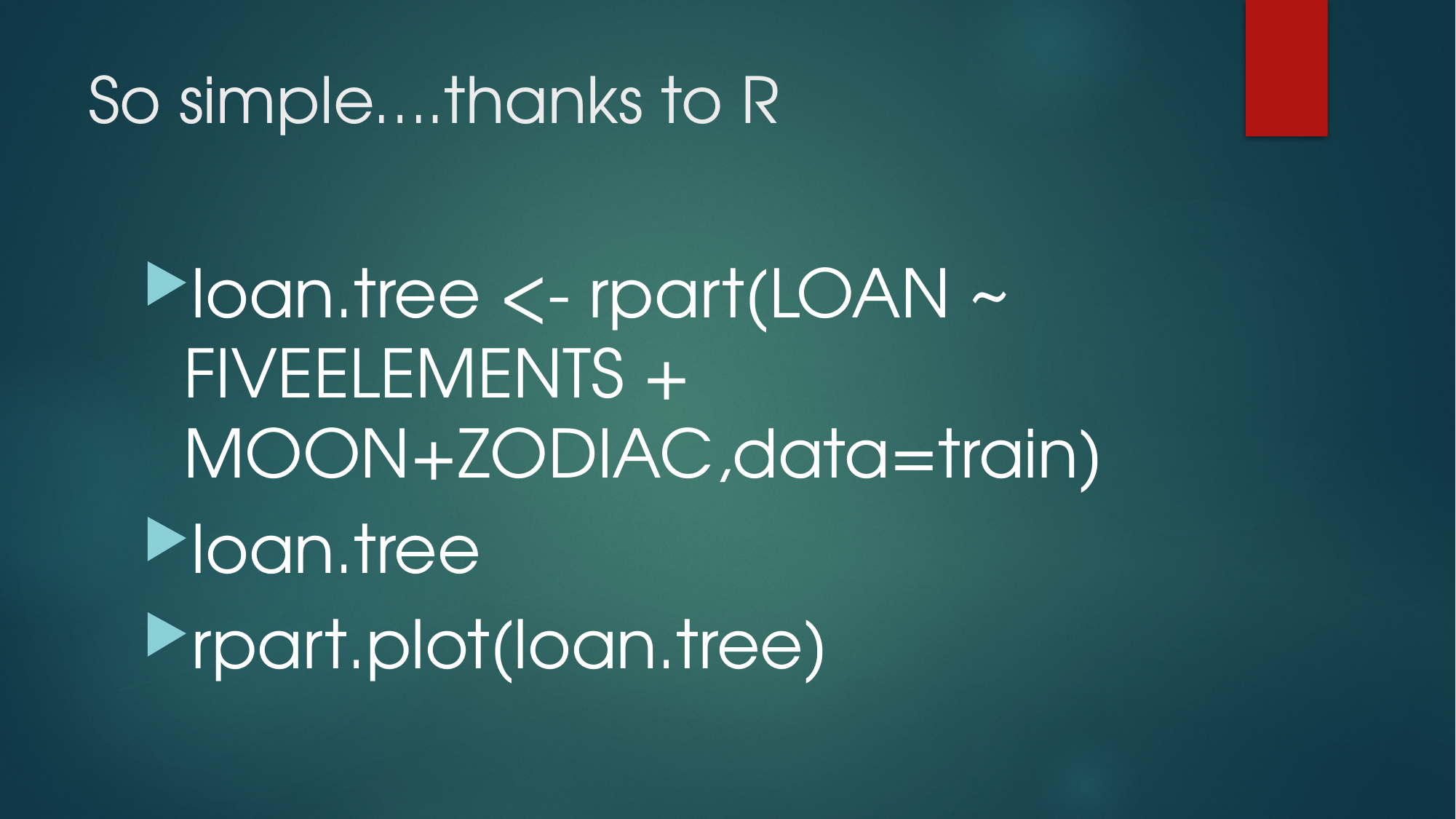

# So simple….thanks to R
loan.tree <- rpart(LOAN ~ FIVEELEMENTS + MOON+ZODIAC,data=train)
loan.tree
rpart.plot(loan.tree)